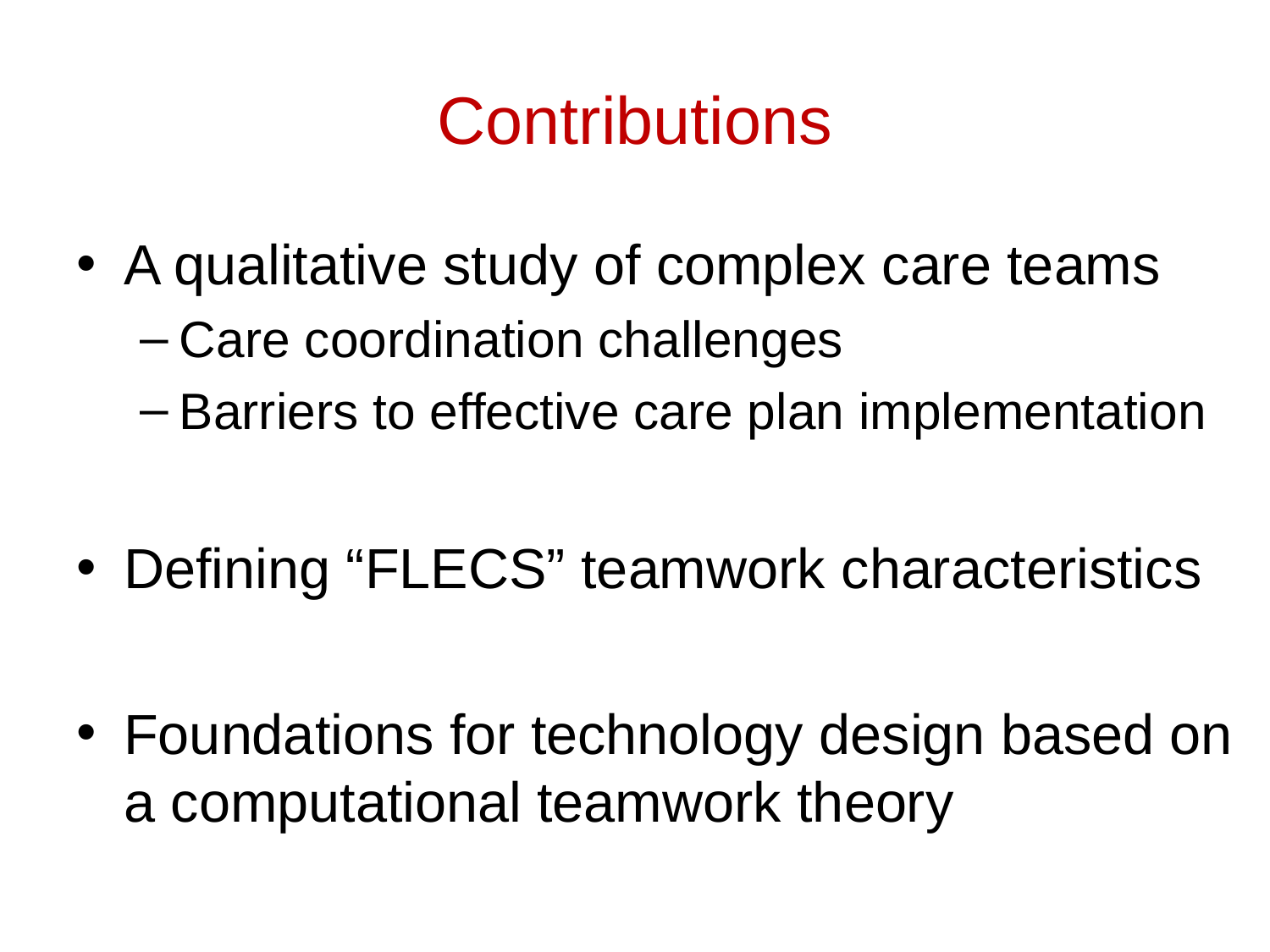

# Contributions
A qualitative study of complex care teams
Care coordination challenges
Barriers to effective care plan implementation

Defining “FLECS” teamwork characteristics

Foundations for technology design based on a computational teamwork theory